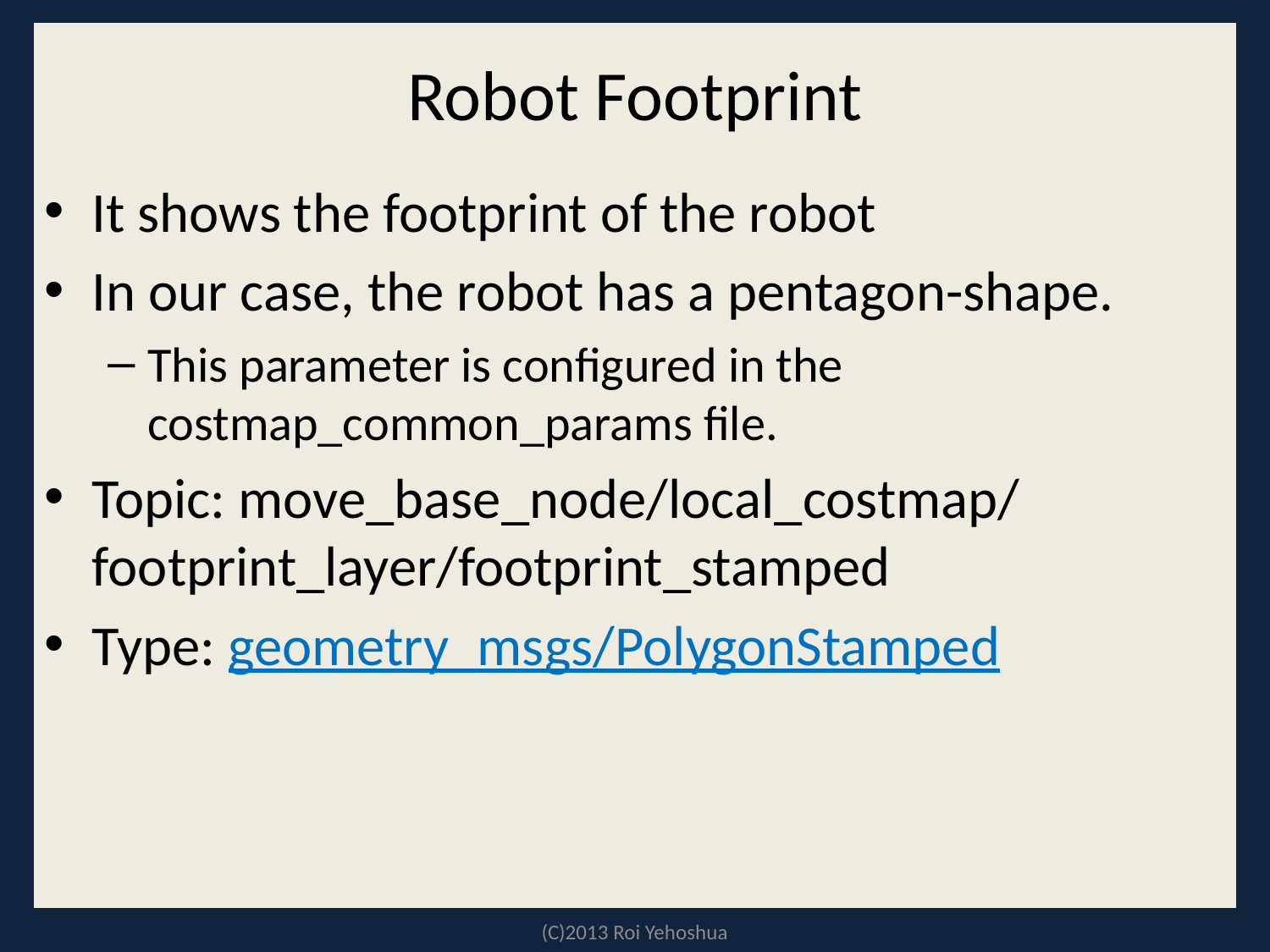

# Robot Footprint
It shows the footprint of the robot
In our case, the robot has a pentagon-shape.
This parameter is configured in the costmap_common_params file.
Topic: move_base_node/local_costmap/footprint_layer/footprint_stamped
Type: geometry_msgs/PolygonStamped

(C)2013 Roi Yehoshua